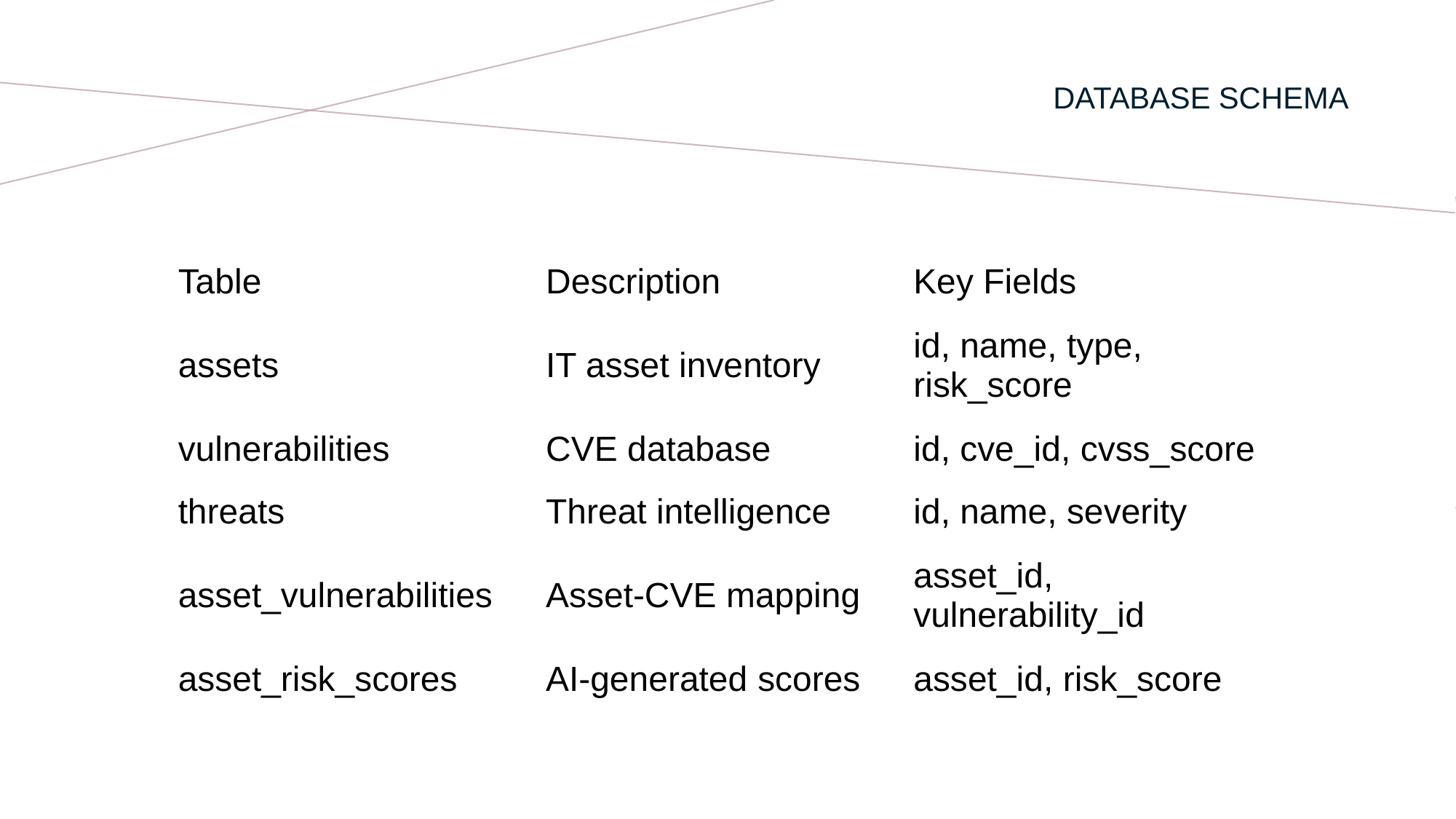

# Database Schema
| Table | Description | Key Fields |
| --- | --- | --- |
| assets | IT asset inventory | id, name, type, risk\_score |
| vulnerabilities | CVE database | id, cve\_id, cvss\_score |
| threats | Threat intelligence | id, name, severity |
| asset\_vulnerabilities | Asset-CVE mapping | asset\_id, vulnerability\_id |
| asset\_risk\_scores | AI-generated scores | asset\_id, risk\_score |